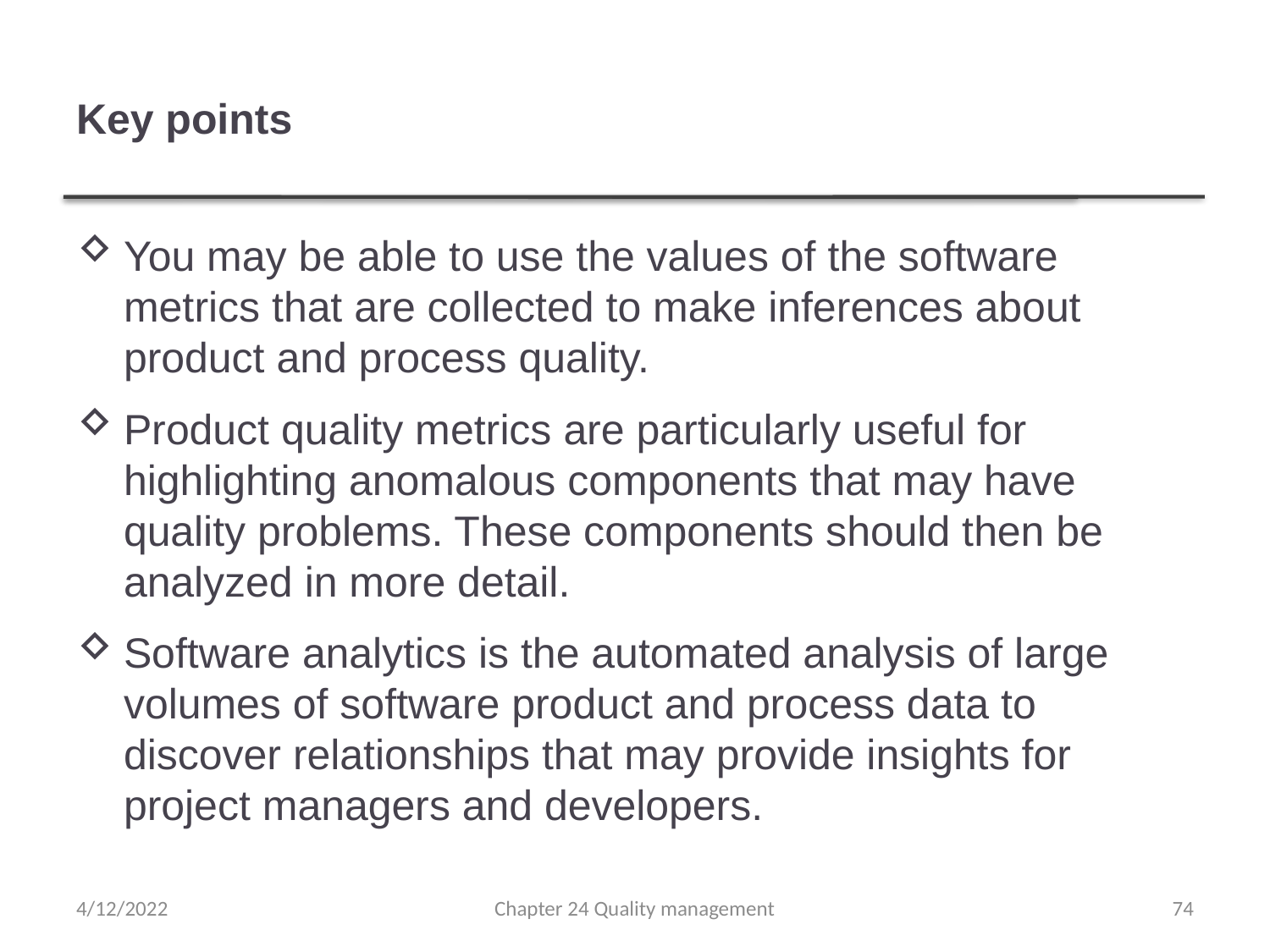

# Key points
You may be able to use the values of the software metrics that are collected to make inferences about product and process quality.
Product quality metrics are particularly useful for highlighting anomalous components that may have quality problems. These components should then be analyzed in more detail.
Software analytics is the automated analysis of large volumes of software product and process data to discover relationships that may provide insights for project managers and developers.

4/12/2022
Chapter 24 Quality management
74